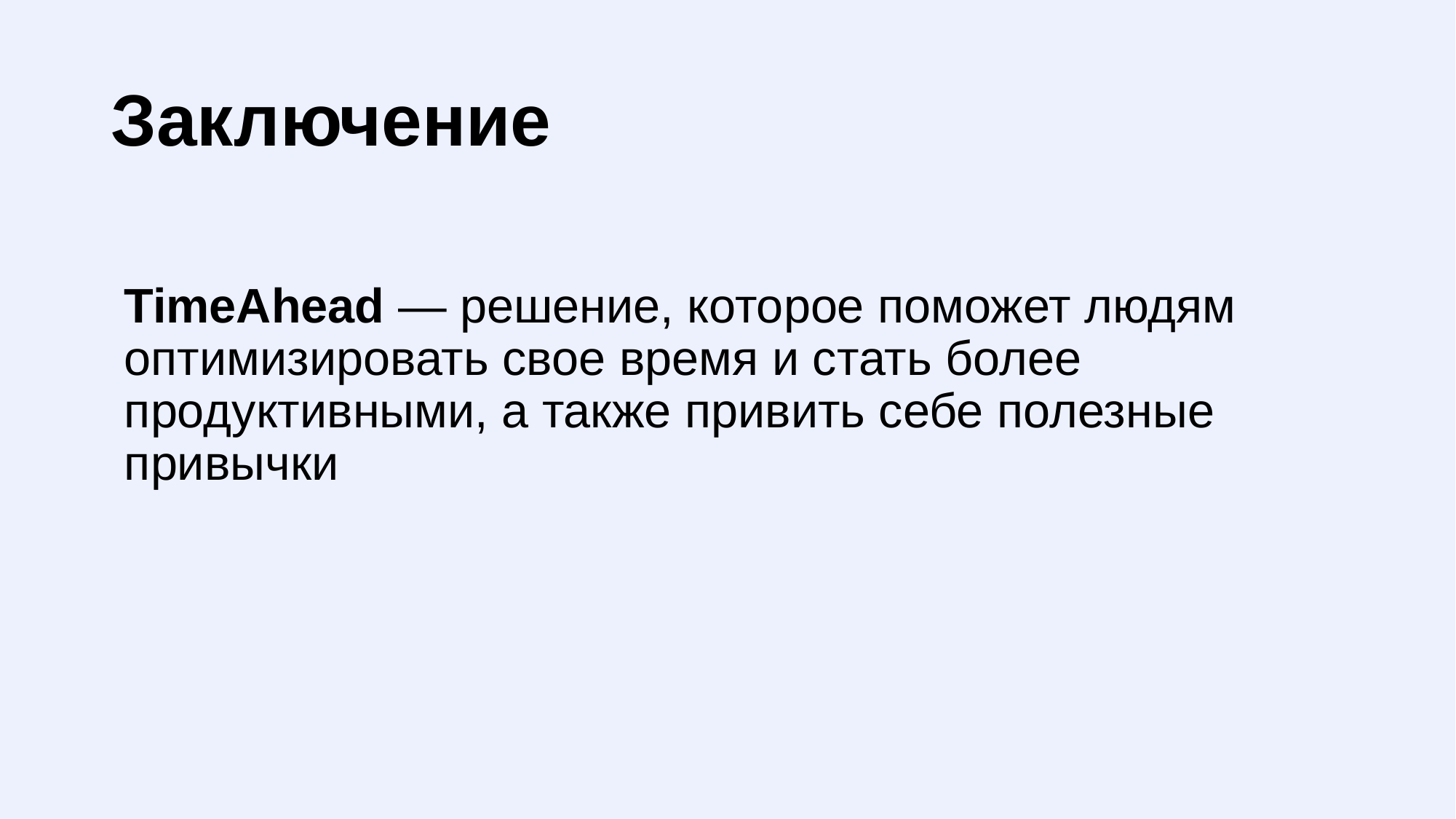

Заключение
TimeAhead — решение, которое поможет людям оптимизировать свое время и стать более продуктивными, а также привить себе полезные привычки
14